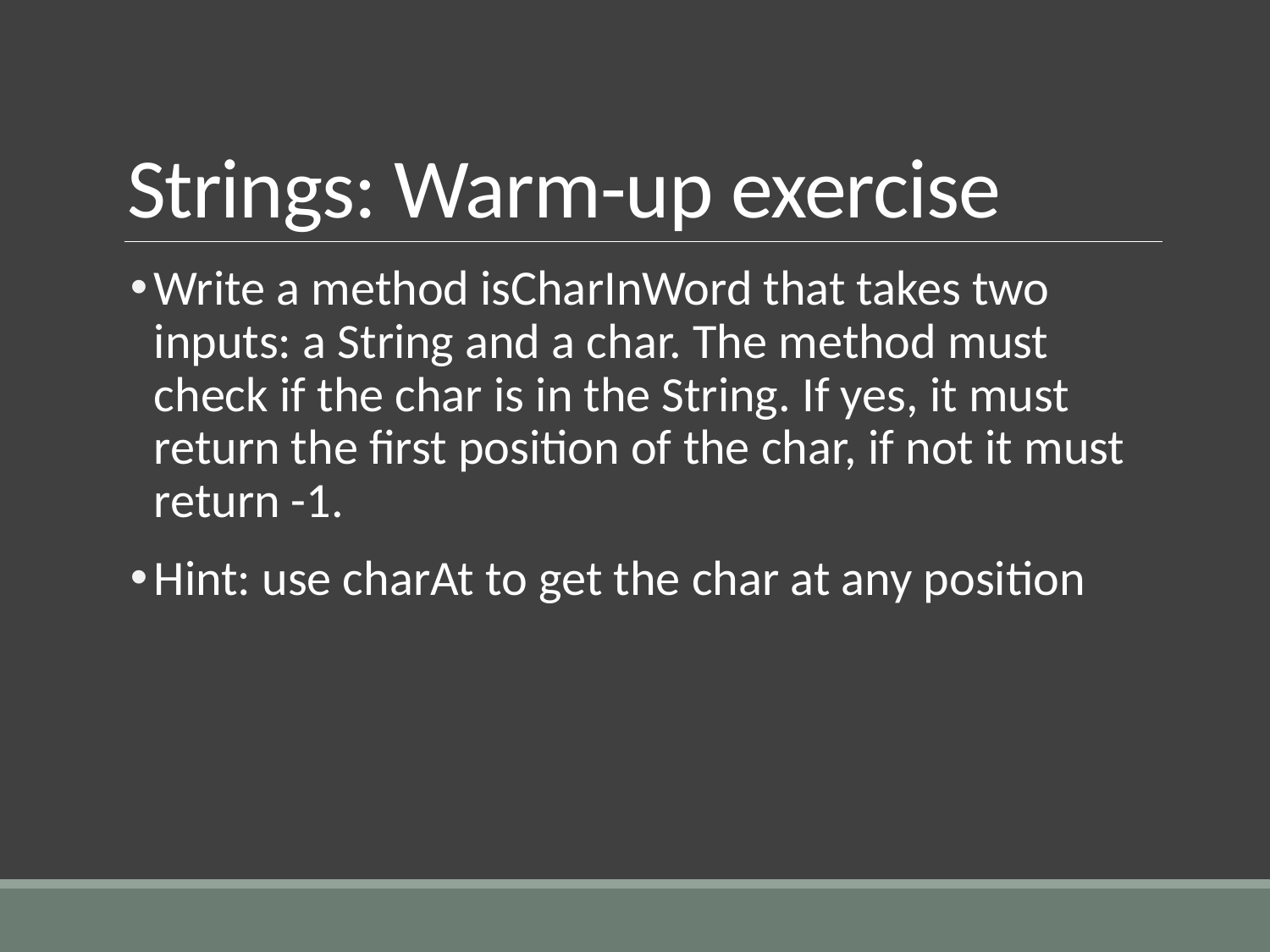

# Strings: Warm-up exercise
Write a method isCharInWord that takes two inputs: a String and a char. The method must check if the char is in the String. If yes, it must return the first position of the char, if not it must return -1.
Hint: use charAt to get the char at any position